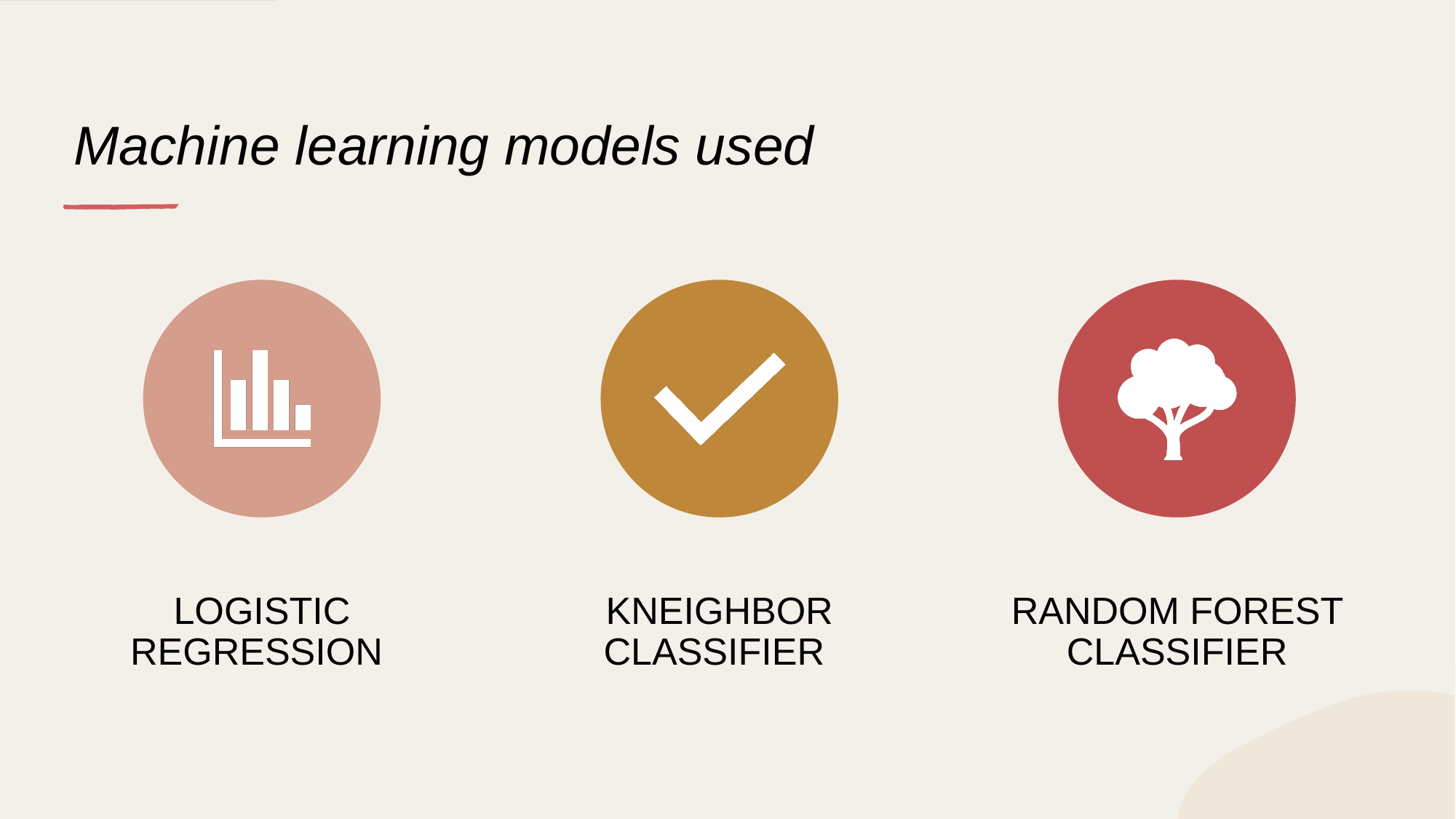

# Machine learning models used

Logistic Regression
KNeighbor classifier
Random Forest classifier